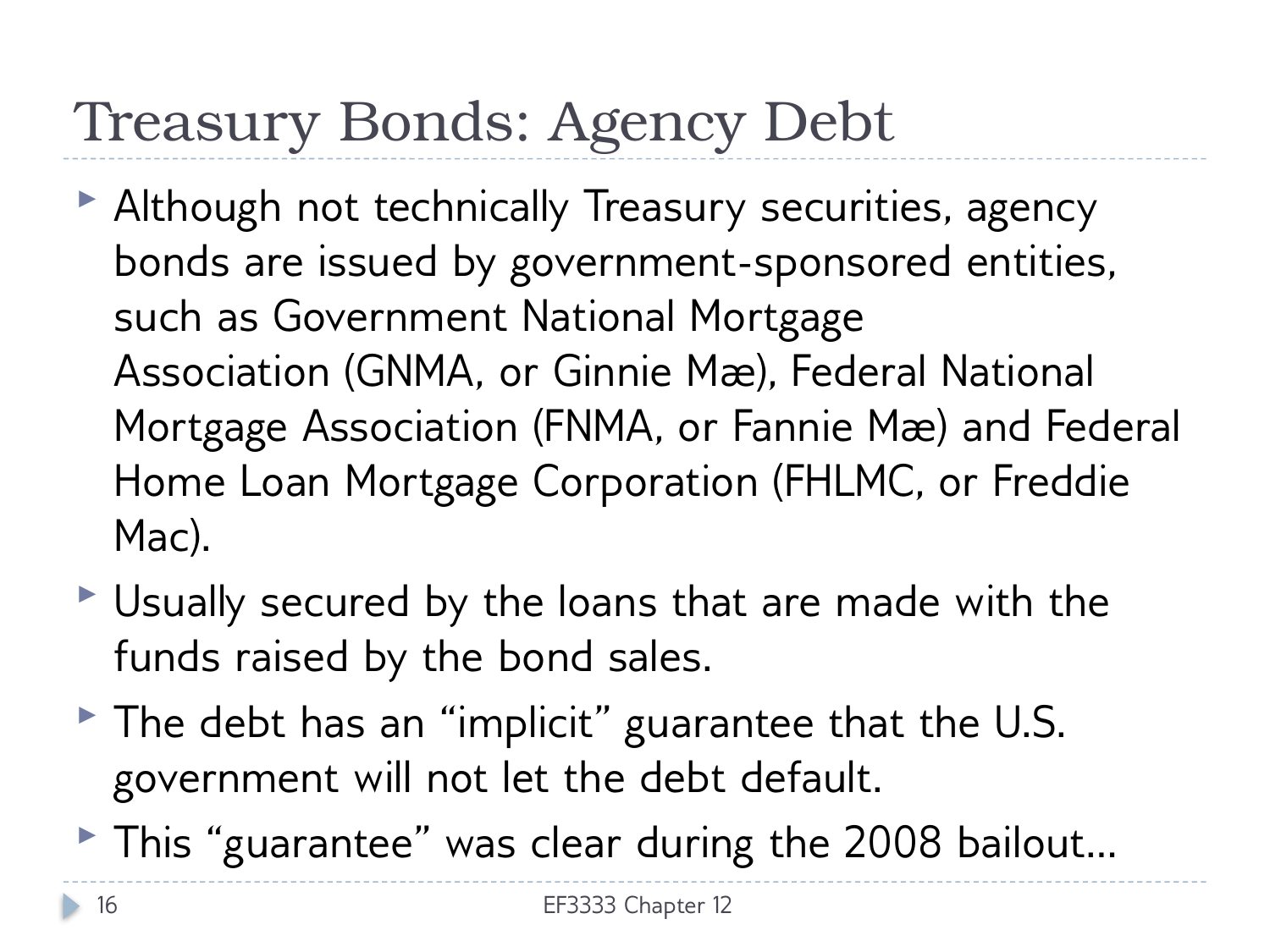

# Treasury Bonds: Agency Debt
Although not technically Treasury securities, agency bonds are issued by government-sponsored entities, such as Government National Mortgage Association (GNMA, or Ginnie Mae), Federal National Mortgage Association (FNMA, or Fannie Mae) and Federal Home Loan Mortgage Corporation (FHLMC, or Freddie Mac).
Usually secured by the loans that are made with the funds raised by the bond sales.
The debt has an “implicit” guarantee that the U.S. government will not let the debt default.
This “guarantee” was clear during the 2008 bailout…
16
EF3333 Chapter 12